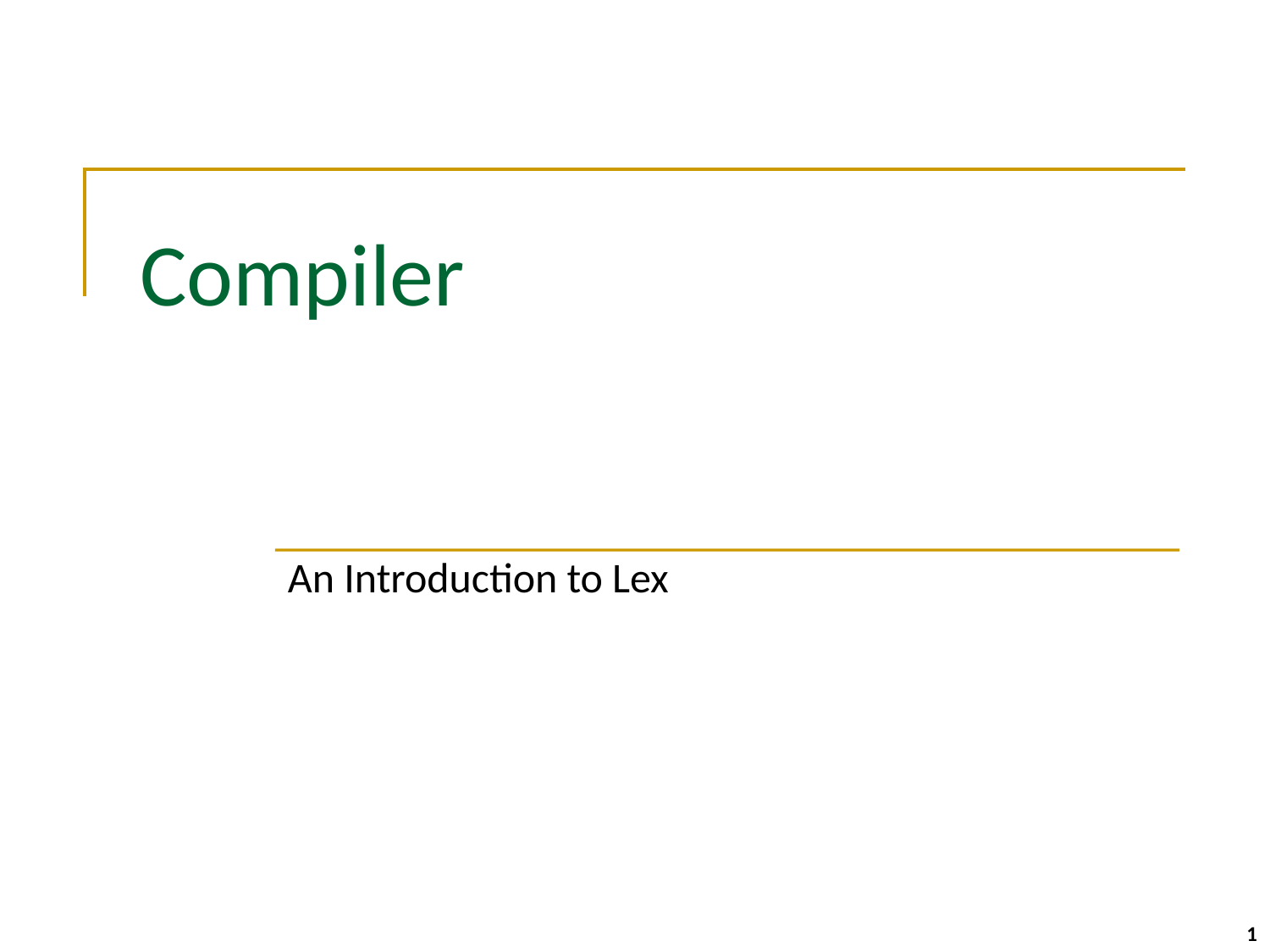

# Compiler
An Introduction to Lex

1